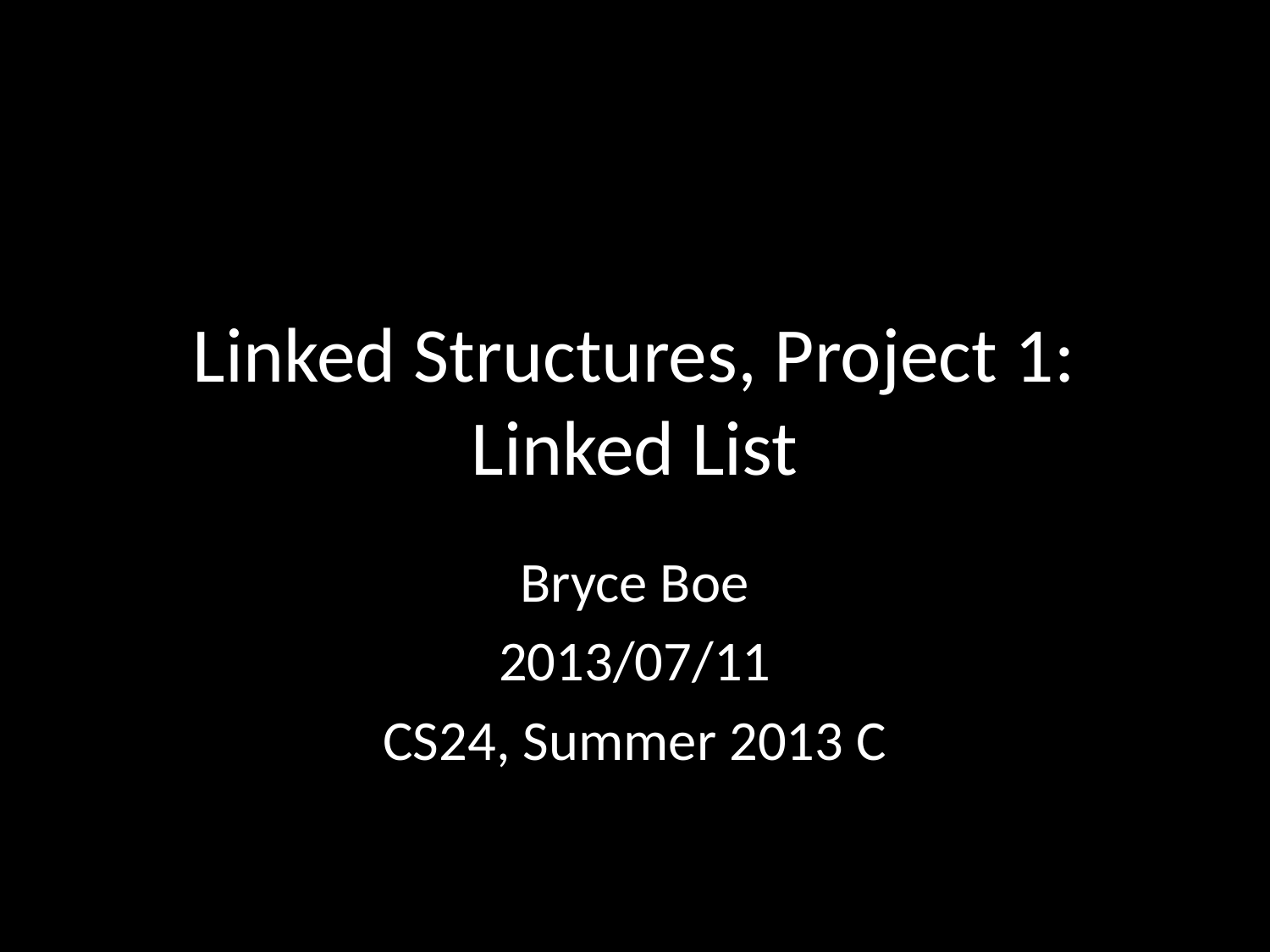

# Linked Structures, Project 1: Linked List
Bryce Boe
2013/07/11
CS24, Summer 2013 C